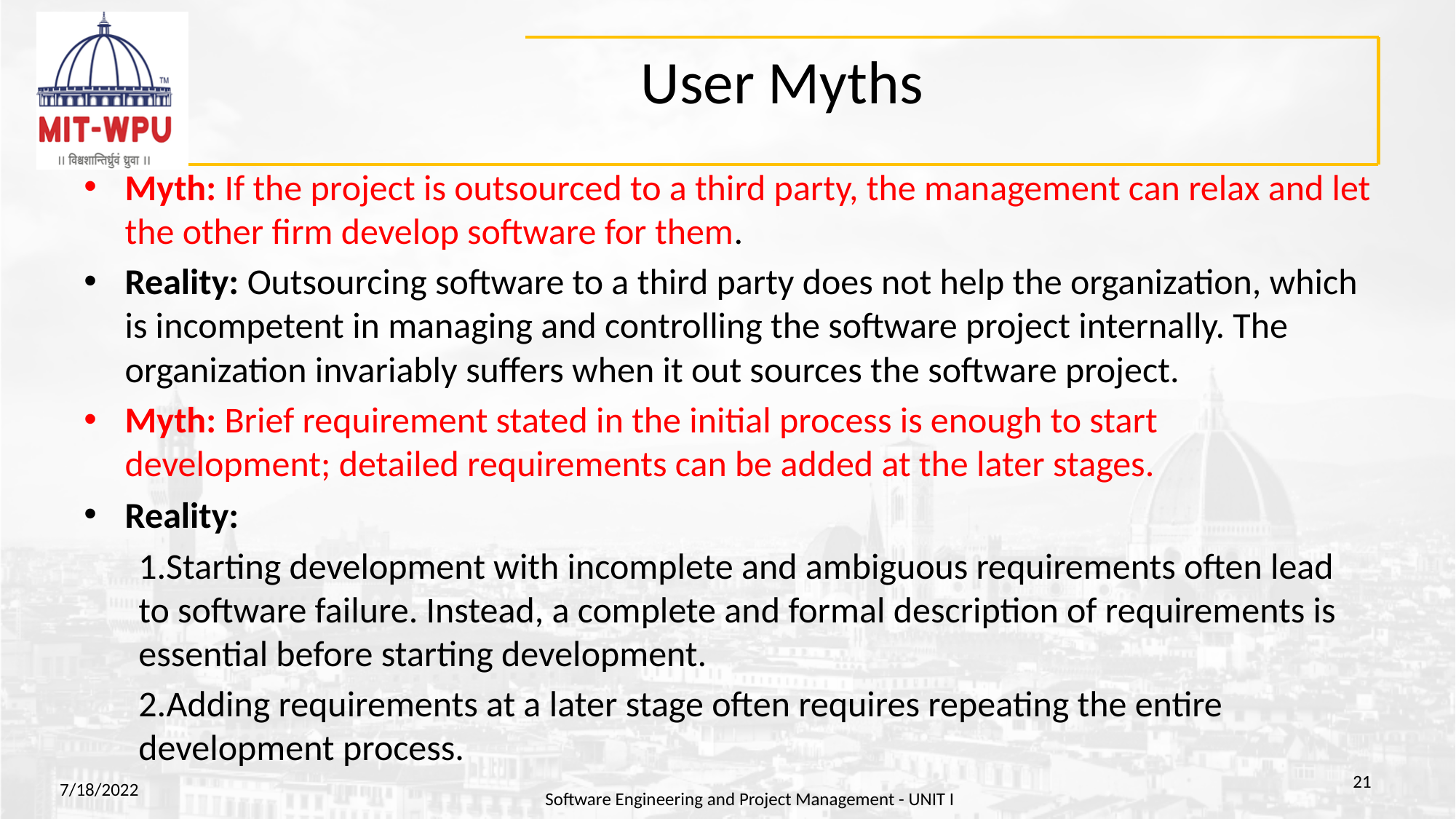

# User Myths
Myth: If the project is outsourced to a third party, the management can relax and let the other firm develop software for them.
Reality: Outsourcing software to a third party does not help the organization, which is incompetent in managing and controlling the software project internally. The organization invariably suffers when it out sources the software project.
Myth: Brief requirement stated in the initial process is enough to start development; detailed requirements can be added at the later stages.
Reality:
1.Starting development with incomplete and ambiguous requirements often lead to software failure. Instead, a complete and formal description of requirements is essential before starting development.
2.Adding requirements at a later stage often requires repeating the entire development process.

21
7/18/2022
Software Engineering and Project Management - UNIT I